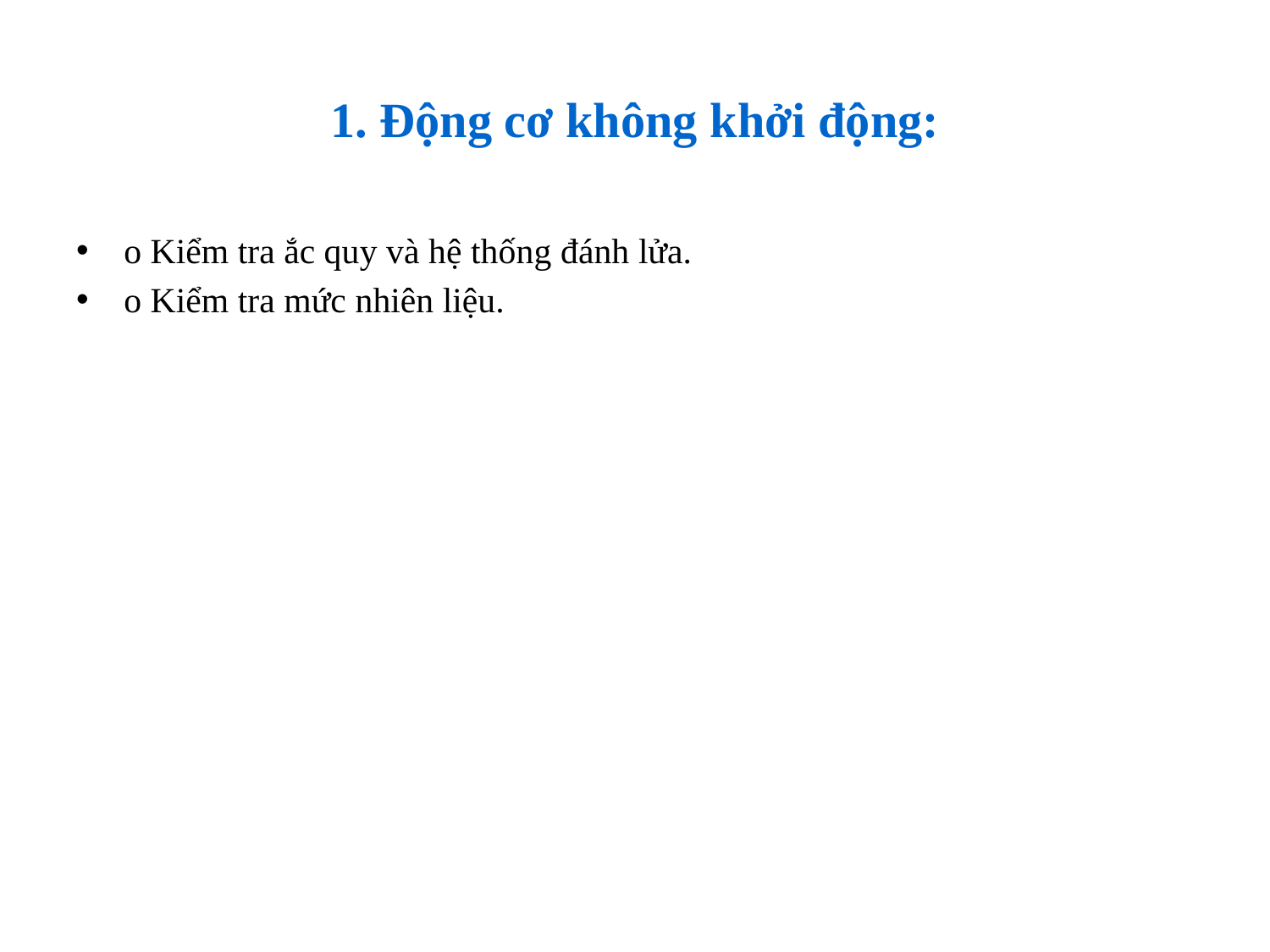

# 1. Động cơ không khởi động:
o Kiểm tra ắc quy và hệ thống đánh lửa.
o Kiểm tra mức nhiên liệu.